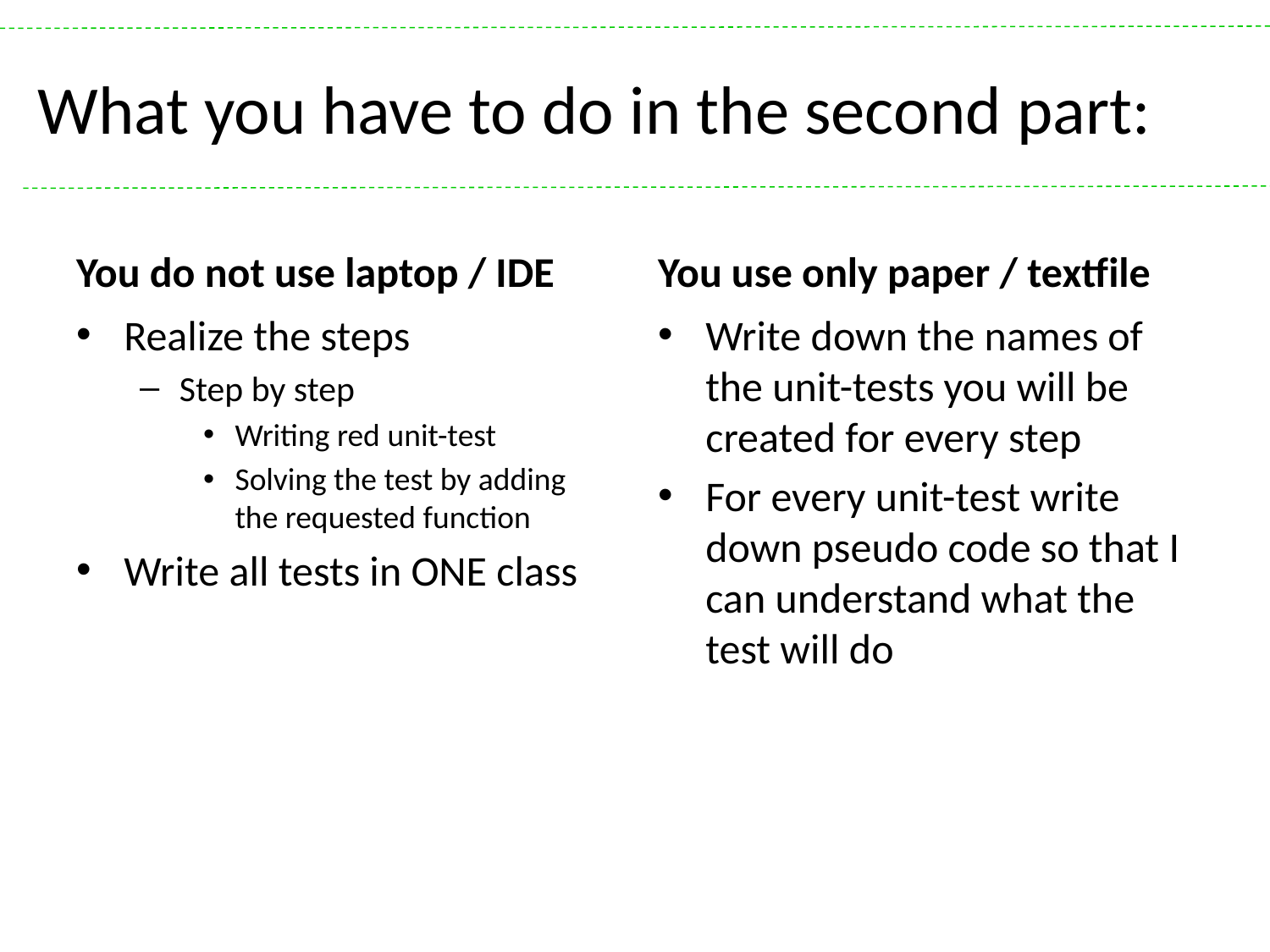

# What you have to do in the second part:
You do not use laptop / IDE
You use only paper / textfile
Realize the steps
Step by step
Writing red unit-test
Solving the test by adding the requested function
Write all tests in ONE class
Write down the names of the unit-tests you will be created for every step
For every unit-test write down pseudo code so that I can understand what the test will do